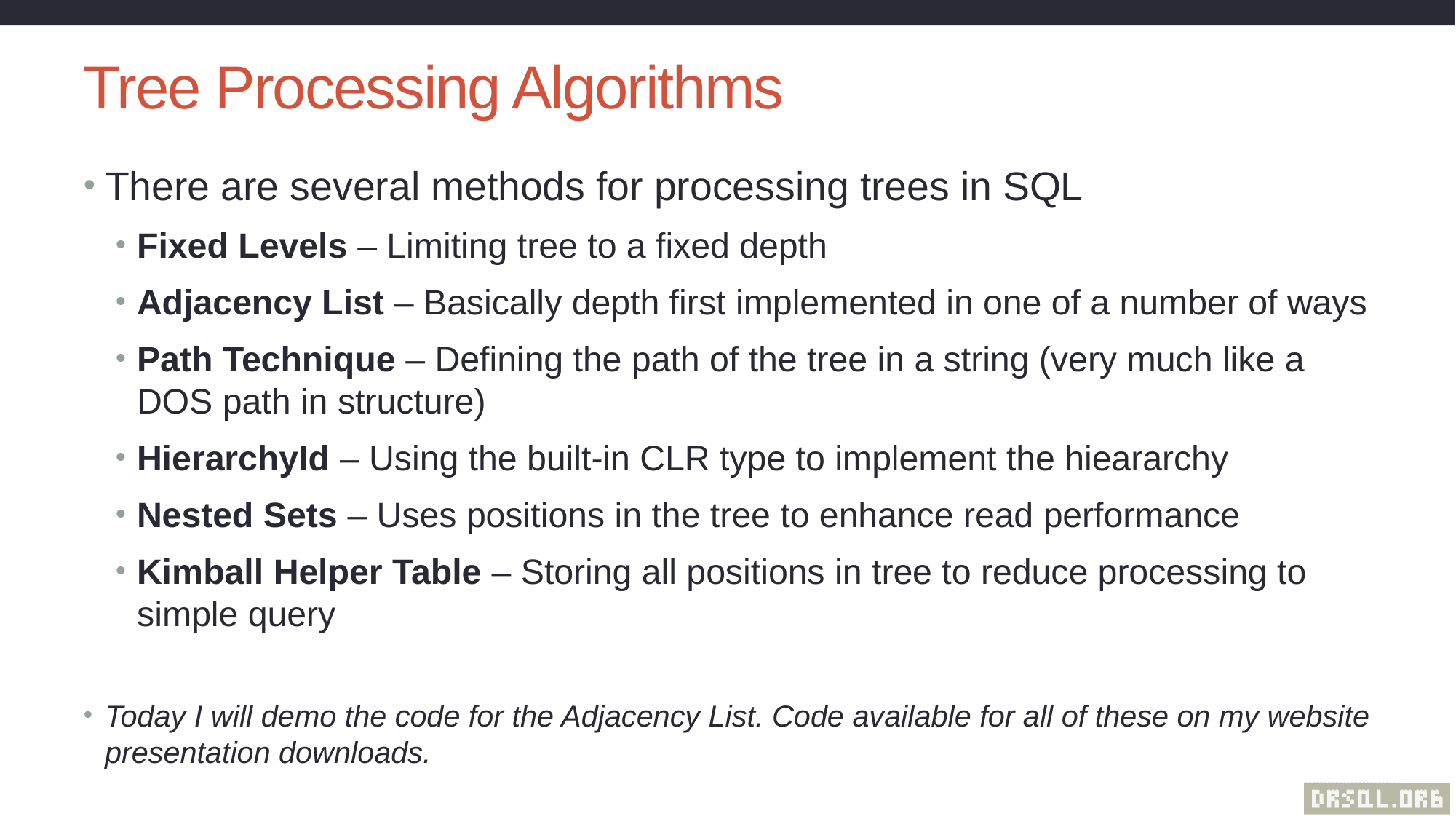

# Tree Processing Algorithms
There are several methods for processing trees in SQL
Fixed Levels – Limiting tree to a fixed depth
Adjacency List – Basically depth first implemented in one of a number of ways
Path Technique – Defining the path of the tree in a string (very much like a DOS path in structure)
HierarchyId – Using the built-in CLR type to implement the hieararchy
Nested Sets – Uses positions in the tree to enhance read performance
Kimball Helper Table – Storing all positions in tree to reduce processing to simple query

Today I will demo the code for the Adjacency List. Code available for all of these on my website presentation downloads.